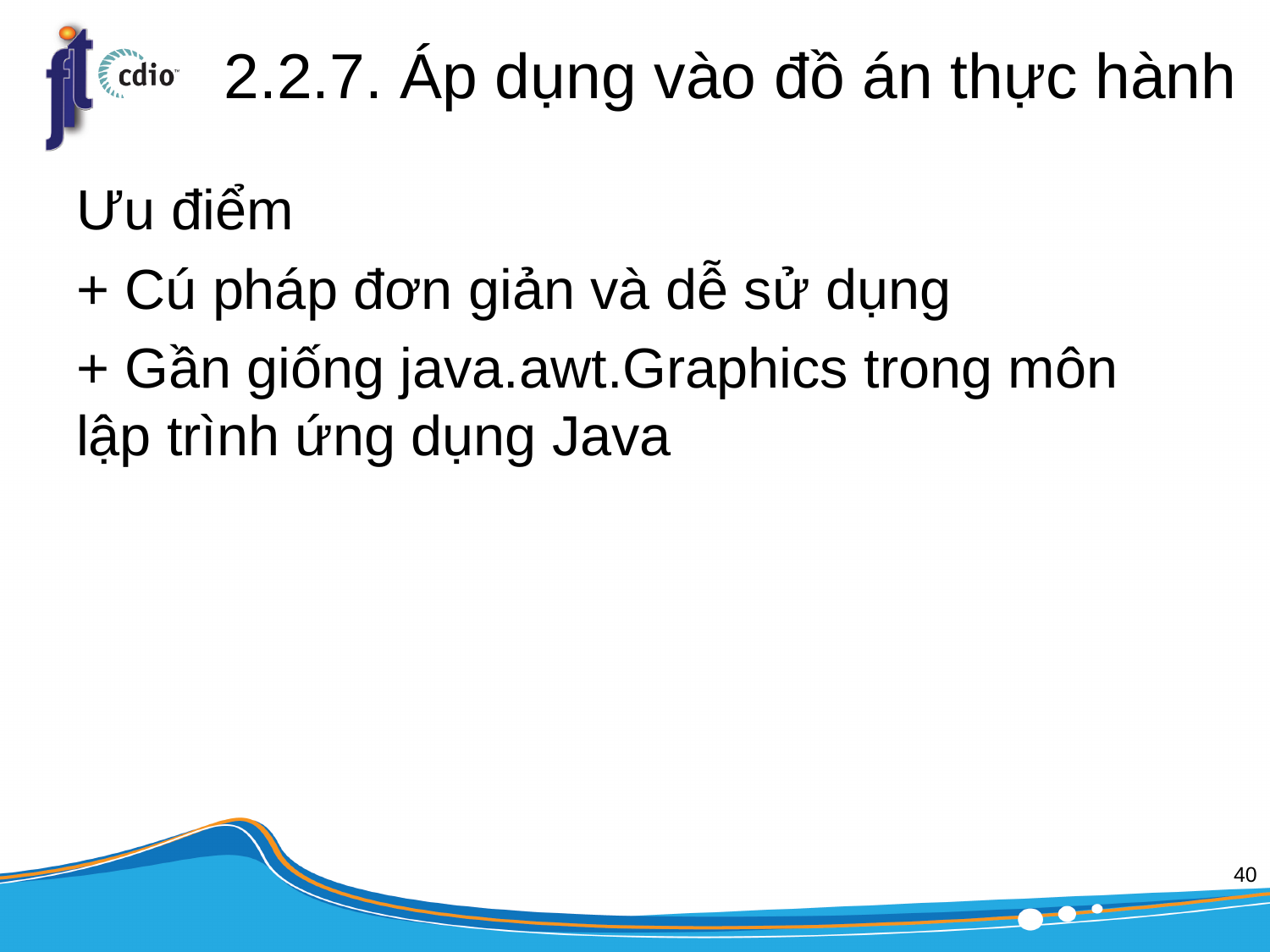

# 2.2.7. Áp dụng vào đồ án thực hành
Ưu điểm
+ Cú pháp đơn giản và dễ sử dụng
+ Gần giống java.awt.Graphics trong môn lập trình ứng dụng Java
40